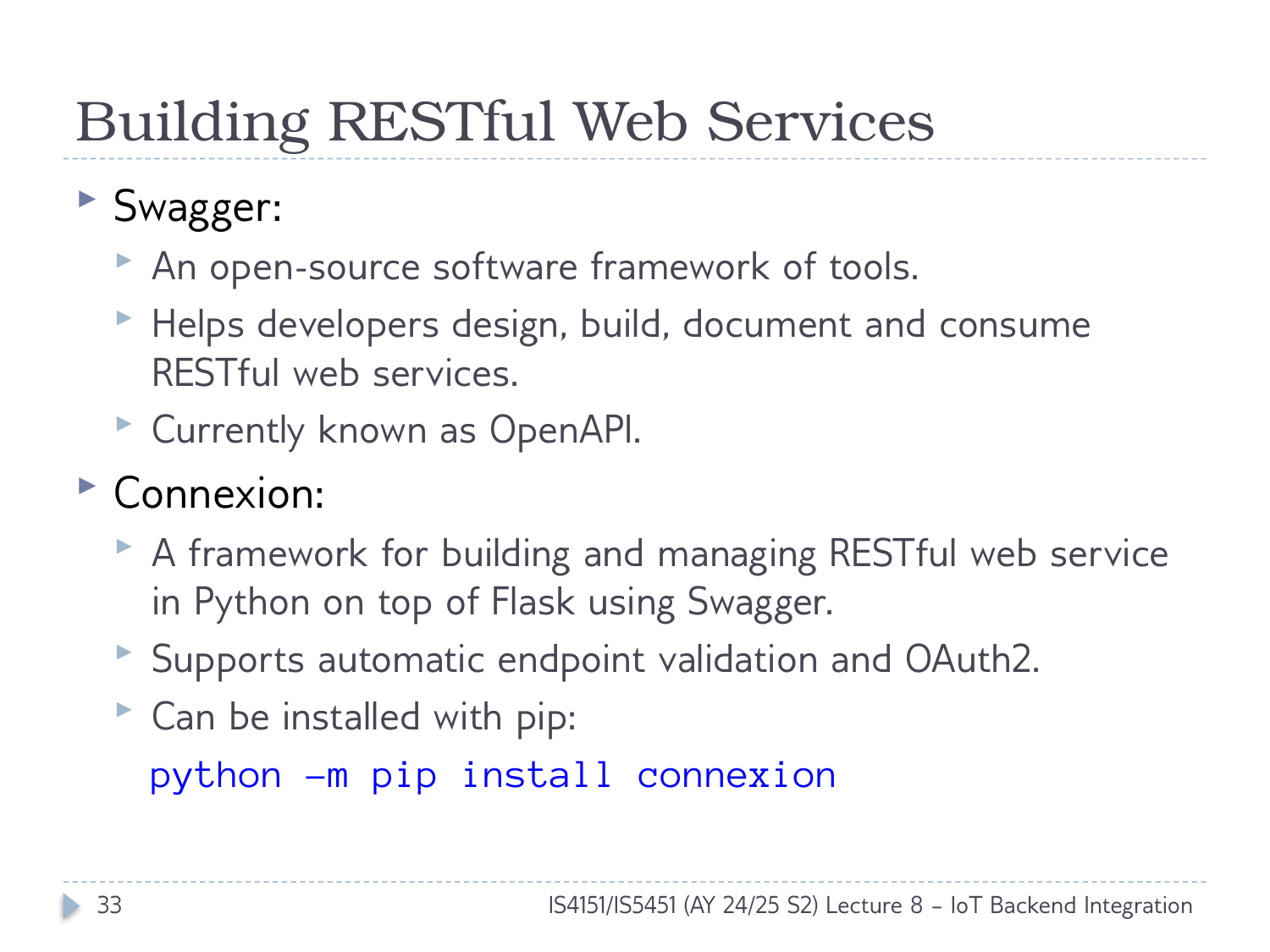

# Building RESTful Web Services
Swagger:
An open-source software framework of tools.
Helps developers design, build, document and consume RESTful web services.
Currently known as OpenAPI.
Connexion:
A framework for building and managing RESTful web service in Python on top of Flask using Swagger.
Supports automatic endpoint validation and OAuth2.
Can be installed with pip:
   python -m pip install connexion
33
IS4151/IS5451 (AY 24/25 S2) Lecture 8 – IoT Backend Integration